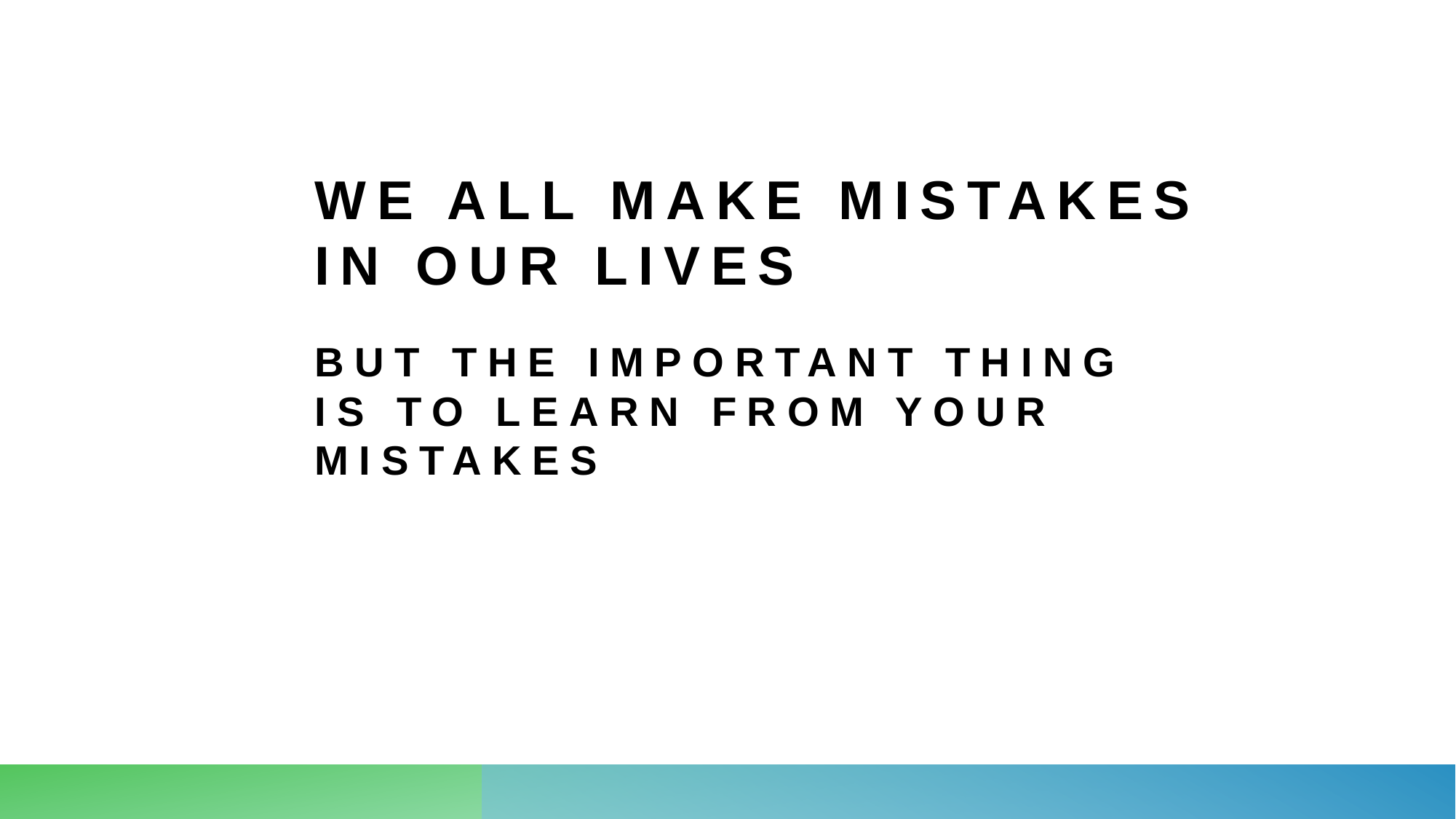

We all make mistakes in our lives
But the important thing is to learn from your mistakes